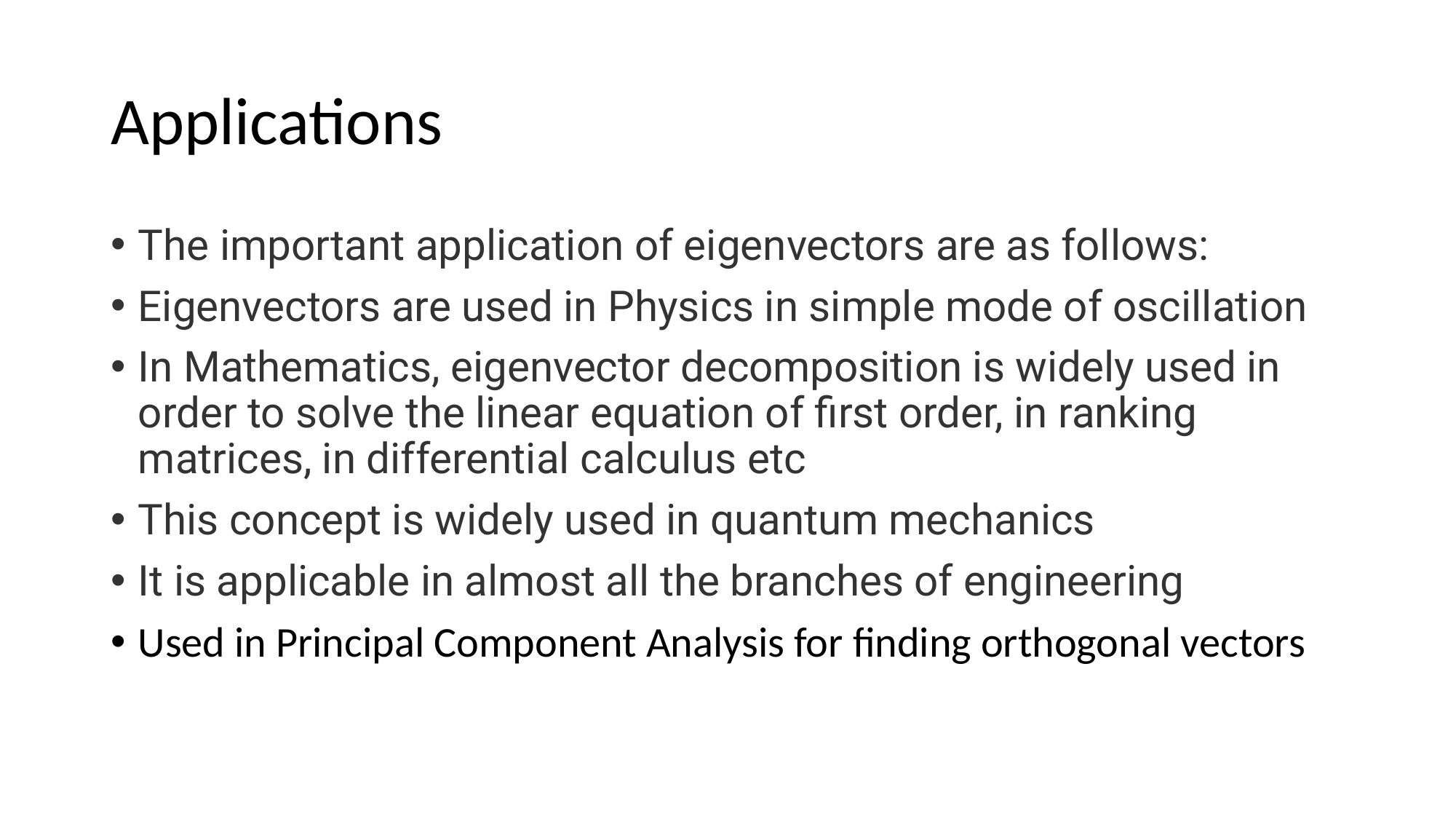

# Applications
The important application of eigenvectors are as follows:
Eigenvectors are used in Physics in simple mode of oscillation
In Mathematics, eigenvector decomposition is widely used in order to solve the linear equation of first order, in ranking matrices, in differential calculus etc
This concept is widely used in quantum mechanics
It is applicable in almost all the branches of engineering
Used in Principal Component Analysis for finding orthogonal vectors